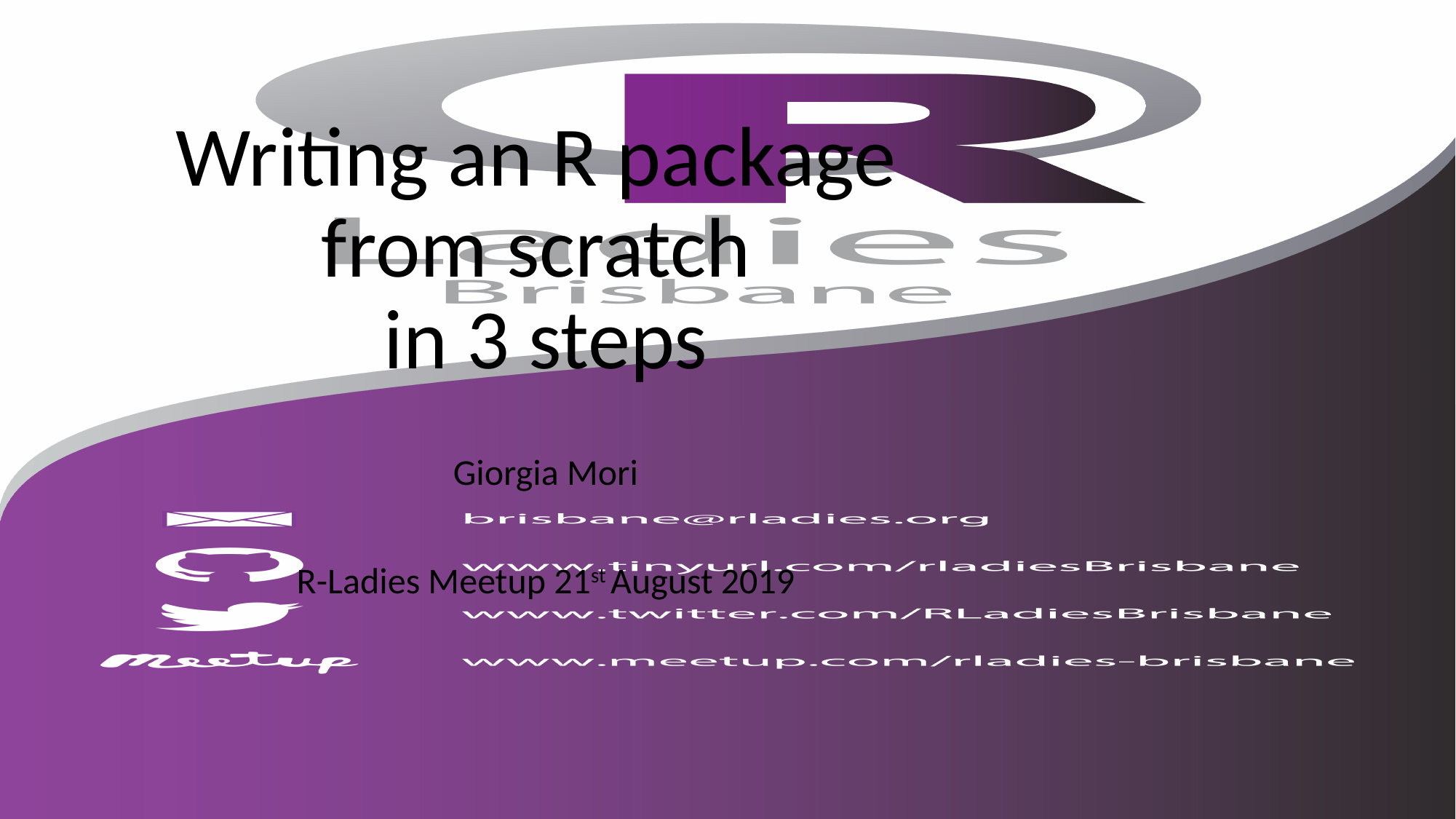

# Writing an R package from scratch in 3 steps
Giorgia Mori

R-Ladies Meetup 21st August 2019